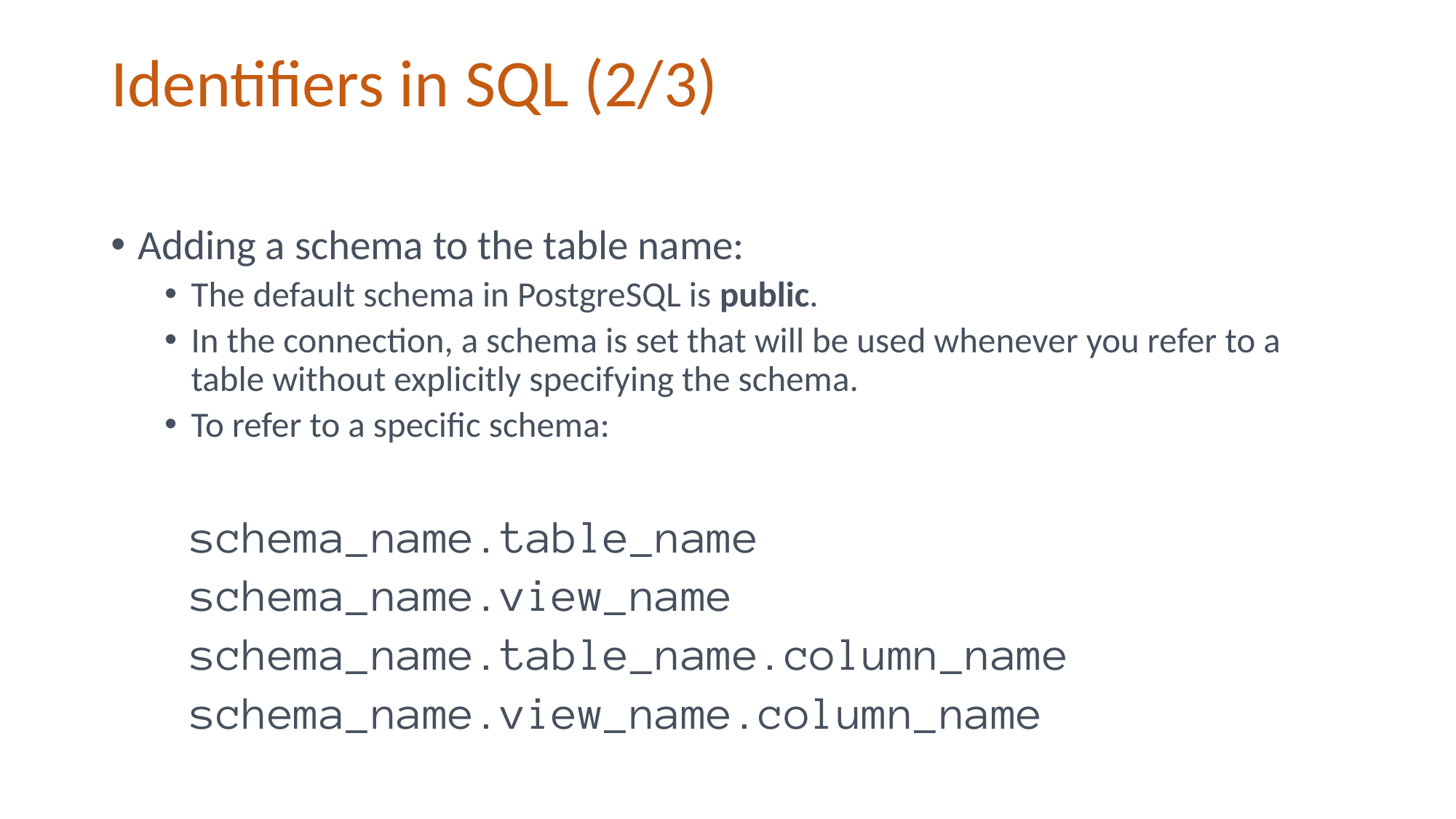

# Identifiers in SQL (2/3)
Adding a schema to the table name:
The default schema in PostgreSQL is public.
In the connection, a schema is set that will be used whenever you refer to a table without explicitly specifying the schema.
To refer to a specific schema:

schema_name.table_name
schema_name.view_name
schema_name.table_name.column_name
schema_name.view_name.column_name